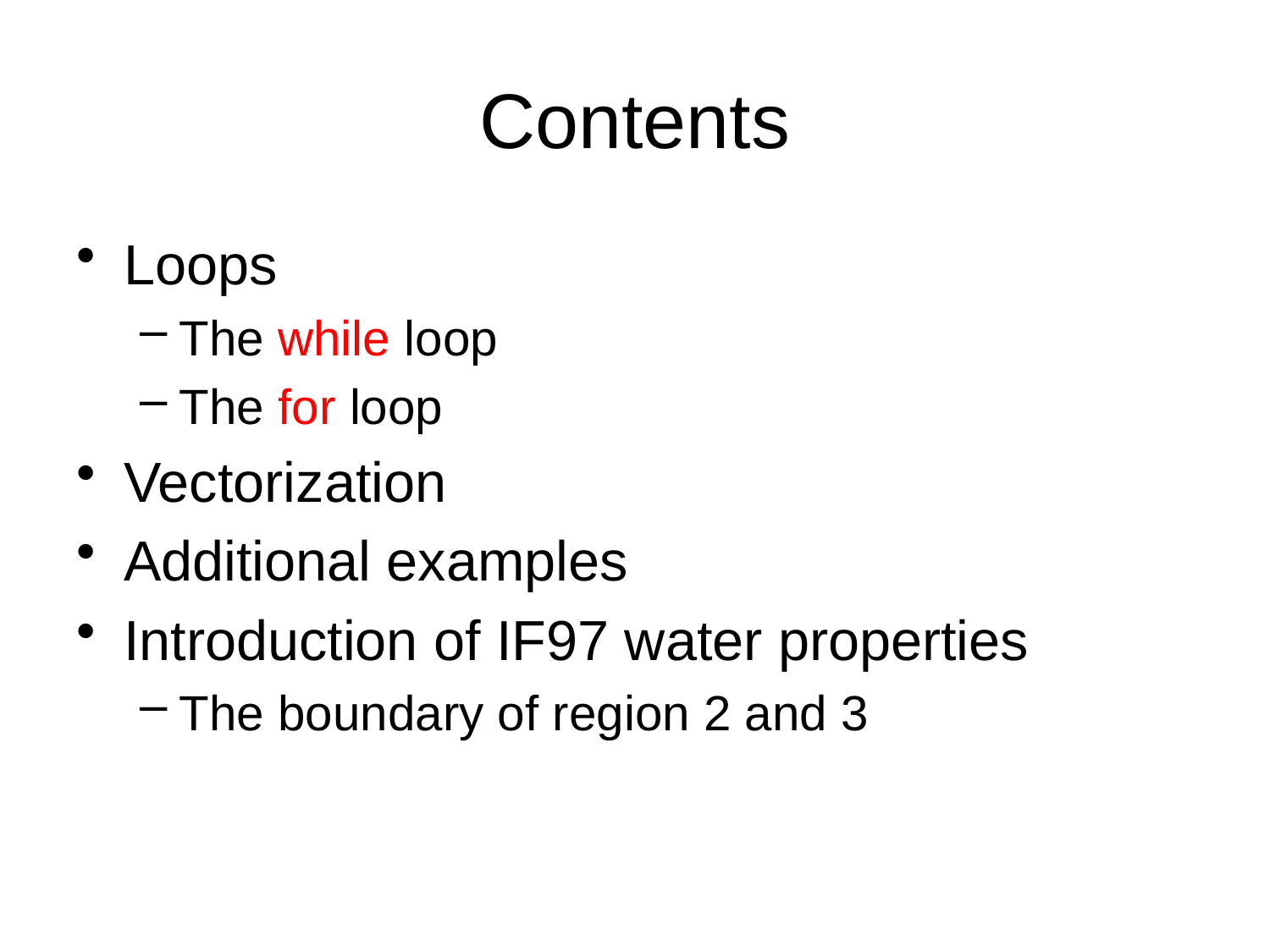

# Contents
Loops
The while loop
The for loop
Vectorization
Additional examples
Introduction of IF97 water properties
The boundary of region 2 and 3